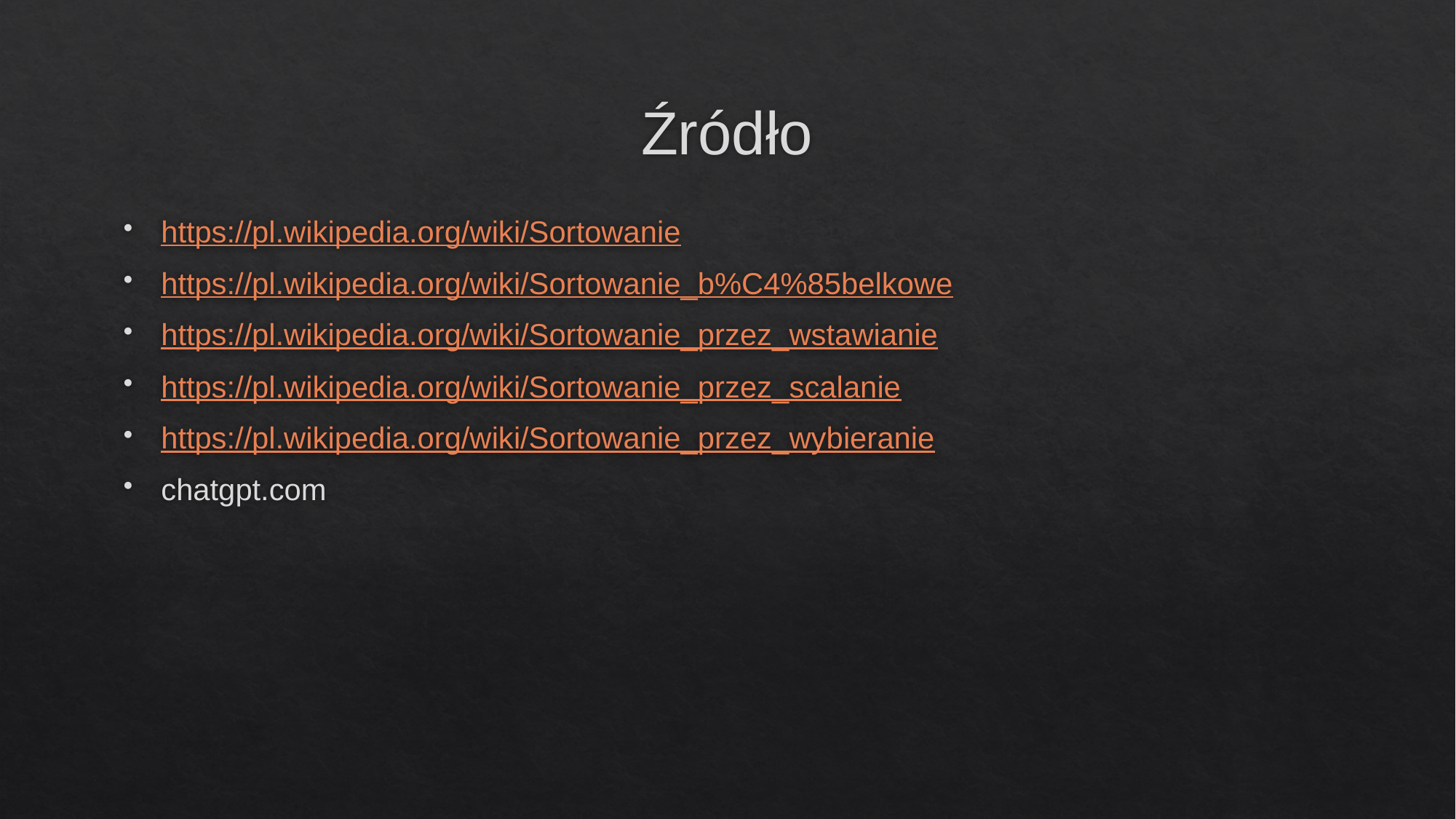

# Źródło
https://pl.wikipedia.org/wiki/Sortowanie
https://pl.wikipedia.org/wiki/Sortowanie_b%C4%85belkowe
https://pl.wikipedia.org/wiki/Sortowanie_przez_wstawianie
https://pl.wikipedia.org/wiki/Sortowanie_przez_scalanie
https://pl.wikipedia.org/wiki/Sortowanie_przez_wybieranie
chatgpt.com